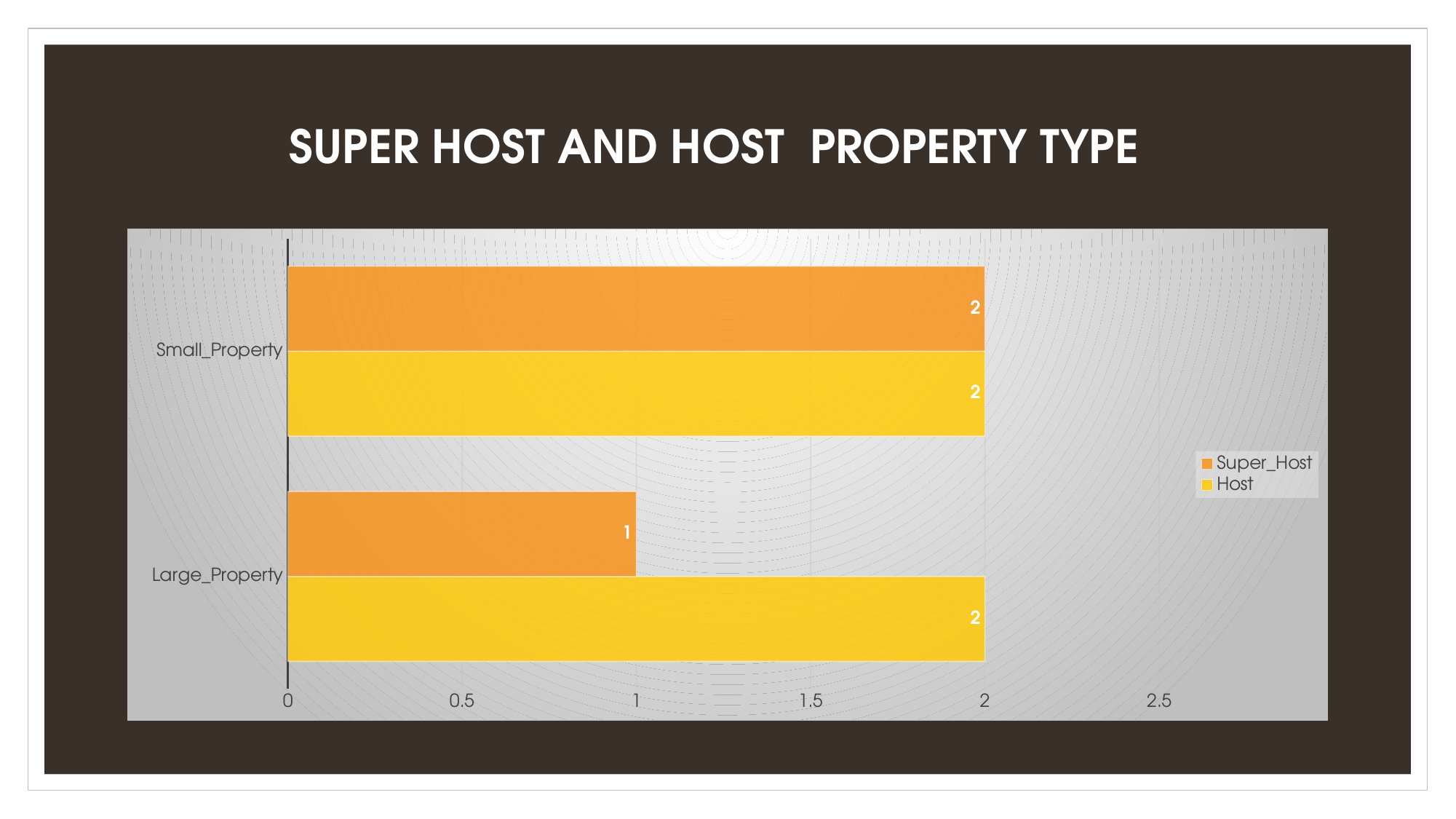

# SUPER HOST AND HOST  PROPERTY TYPE

### Chart

| Category | Host | Super_Host |
|---|---|---|
| Large_Property | 2.0 | 1.0 |
| Small_Property | 2.0 | 2.0 |